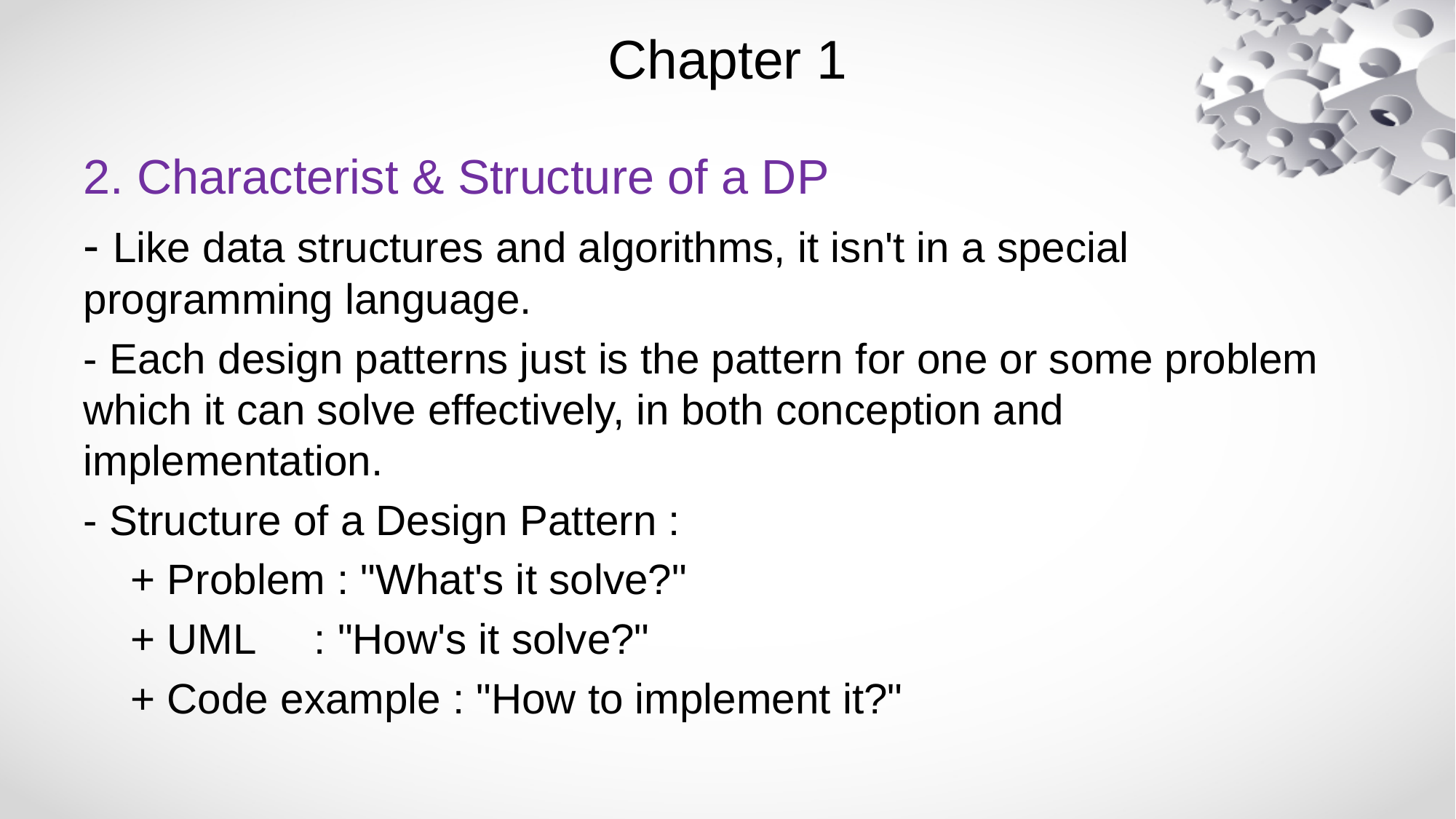

# Chapter 1
2. Characterist & Structure of a DP
- Like data structures and algorithms, it isn't in a special programming language.
- Each design patterns just is the pattern for one or some problem which it can solve effectively, in both conception and implementation.
- Structure of a Design Pattern :
    + Problem : "What's it solve?"
    + UML     : "How's it solve?"
    + Code example : "How to implement it?"